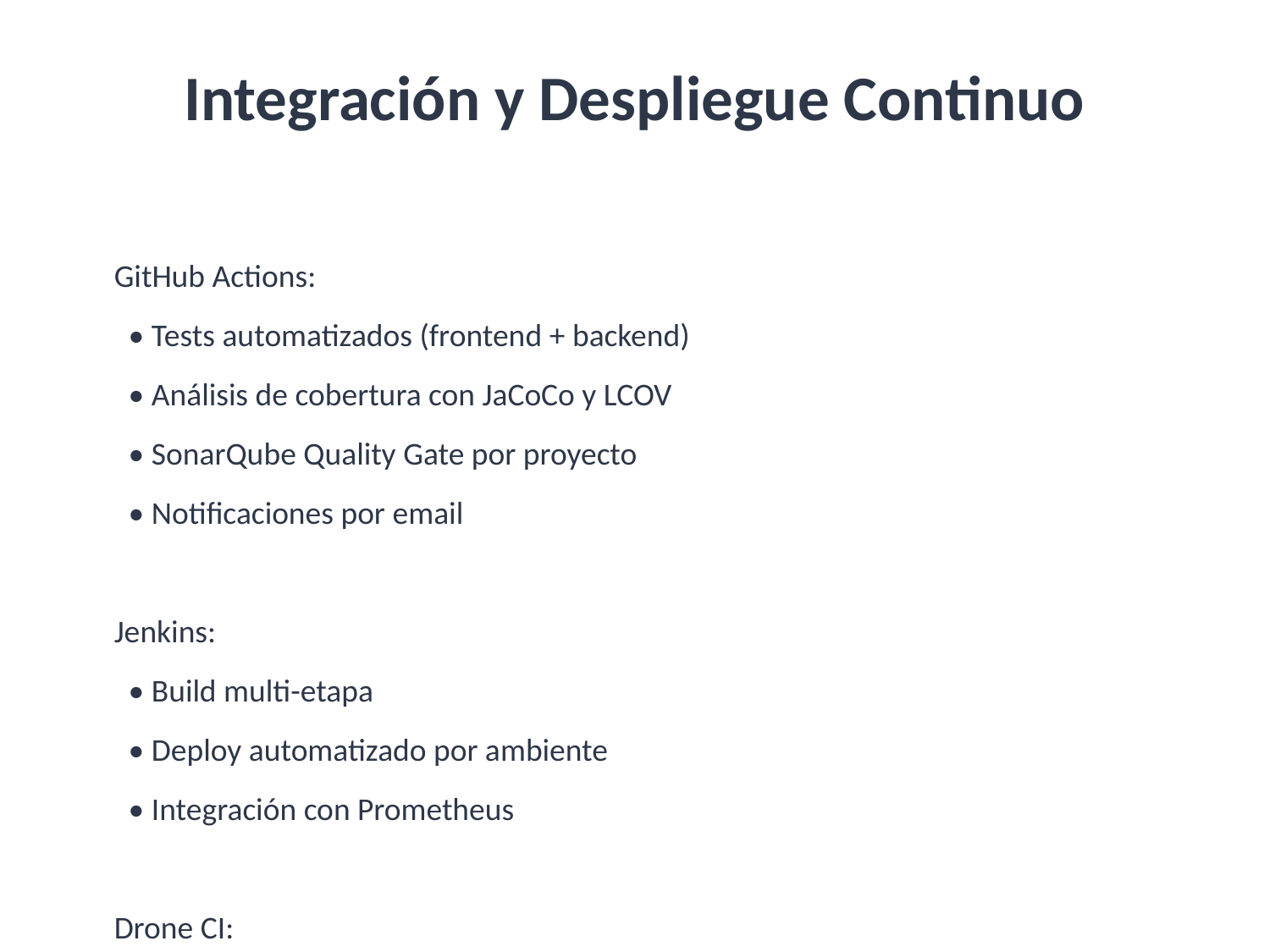

Integración y Despliegue Continuo

GitHub Actions:
  • Tests automatizados (frontend + backend)
  • Análisis de cobertura con JaCoCo y LCOV
  • SonarQube Quality Gate por proyecto
  • Notificaciones por email

Jenkins:
  • Build multi-etapa
  • Deploy automatizado por ambiente
  • Integración con Prometheus

Drone CI:
  • Pipeline declarativo .drone.yml
  • Ejecución paralela de jobs
  • Docker-in-Docker support